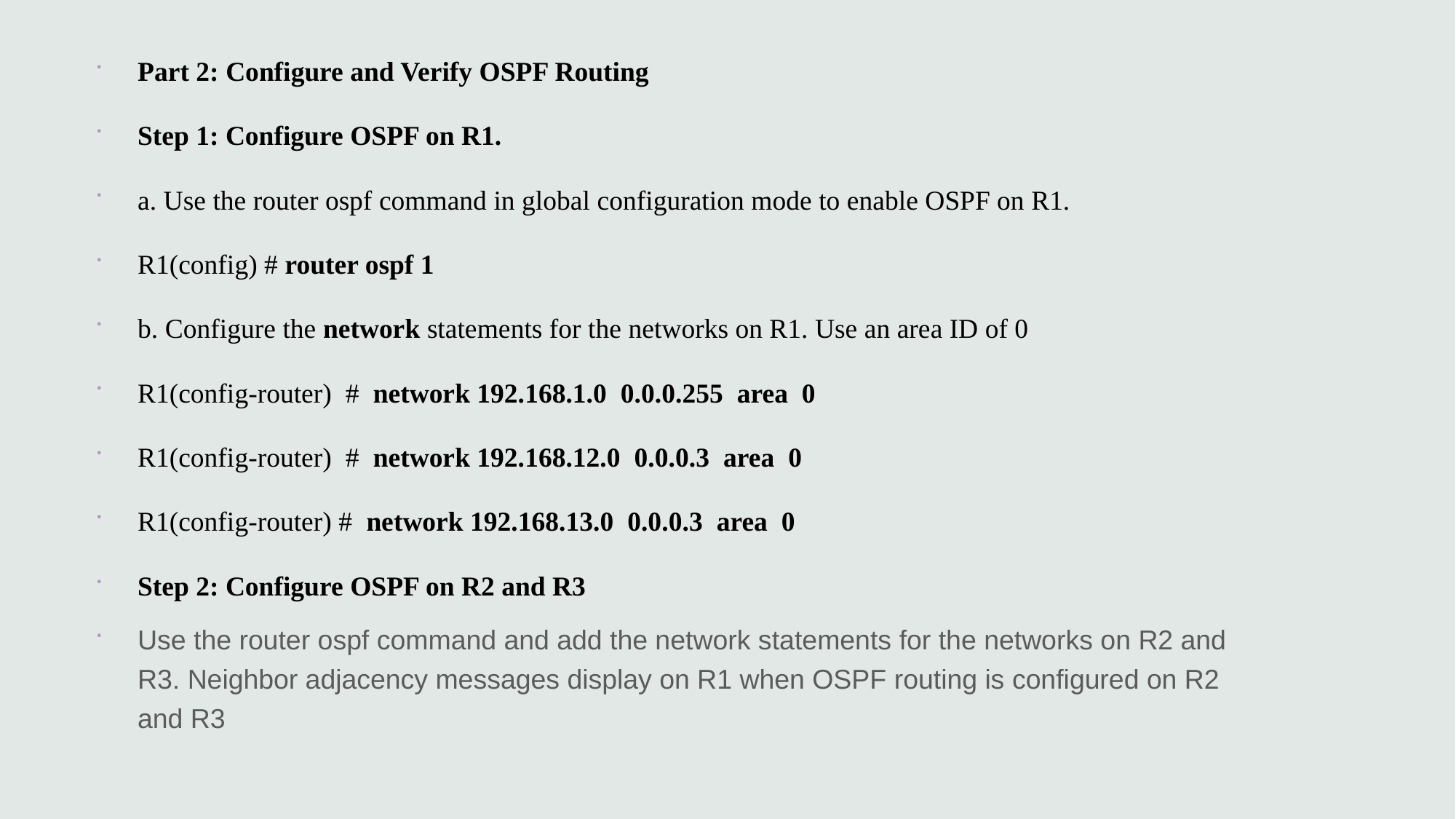

Part 2: Configure and Verify OSPF Routing
Step 1: Configure OSPF on R1.
a. Use the router ospf command in global configuration mode to enable OSPF on R1.
R1(config) # router ospf 1
b. Configure the network statements for the networks on R1. Use an area ID of 0
R1(config-router)  #  network 192.168.1.0  0.0.0.255  area  0
R1(config-router)  #  network 192.168.12.0  0.0.0.3  area  0
R1(config-router) #  network 192.168.13.0  0.0.0.3  area  0
Step 2: Configure OSPF on R2 and R3
Use the router ospf command and add the network statements for the networks on R2 and R3. Neighbor adjacency messages display on R1 when OSPF routing is configured on R2 and R3